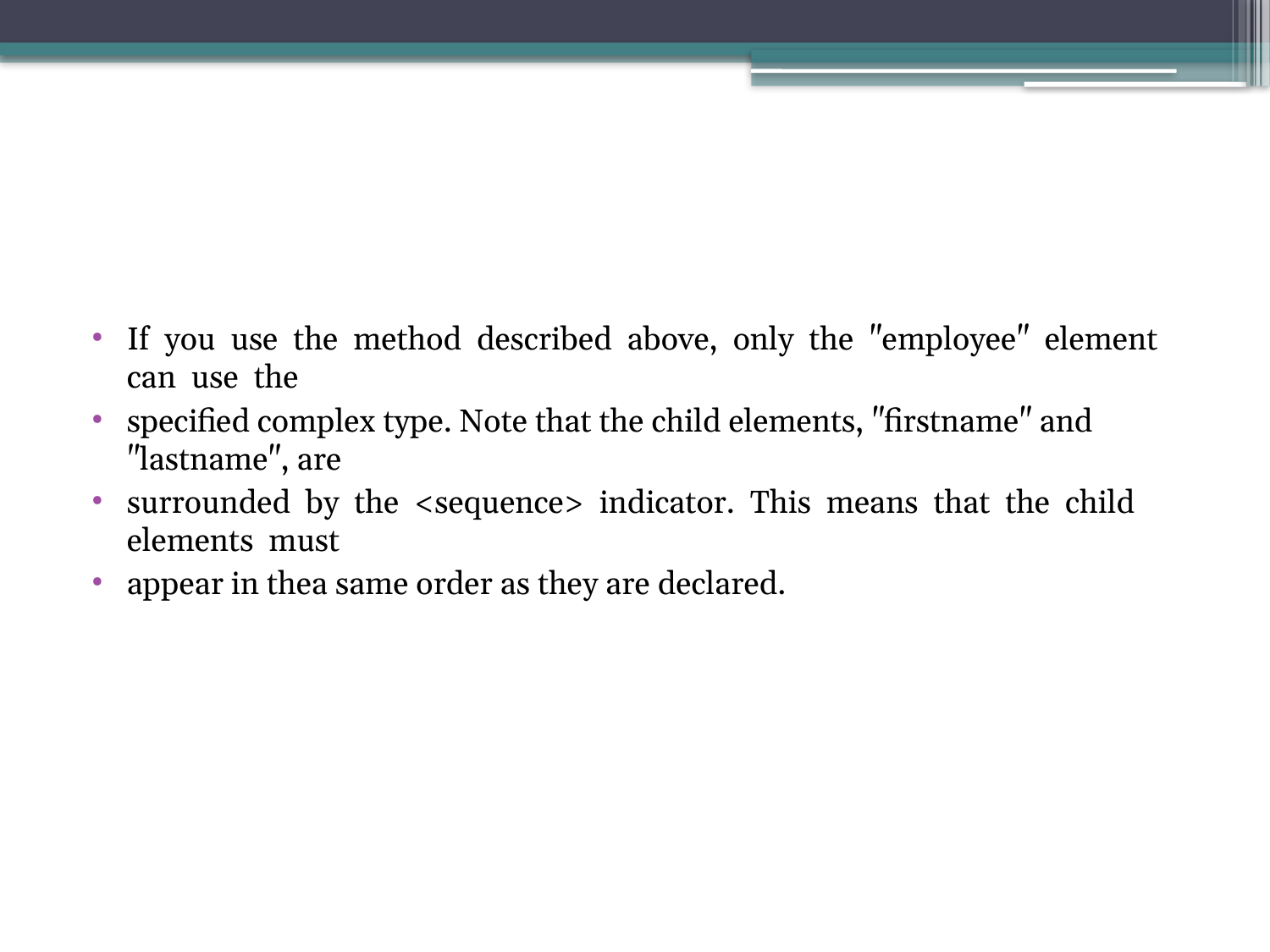

#
If  you  use  the  method  described  above,  only  the  "employee"  element  can  use  the
specified complex type. Note that the child elements, "firstname" and "lastname", are
surrounded  by  the  <sequence>  indicator.  This  means  that  the  child  elements  must
appear in thea same order as they are declared.